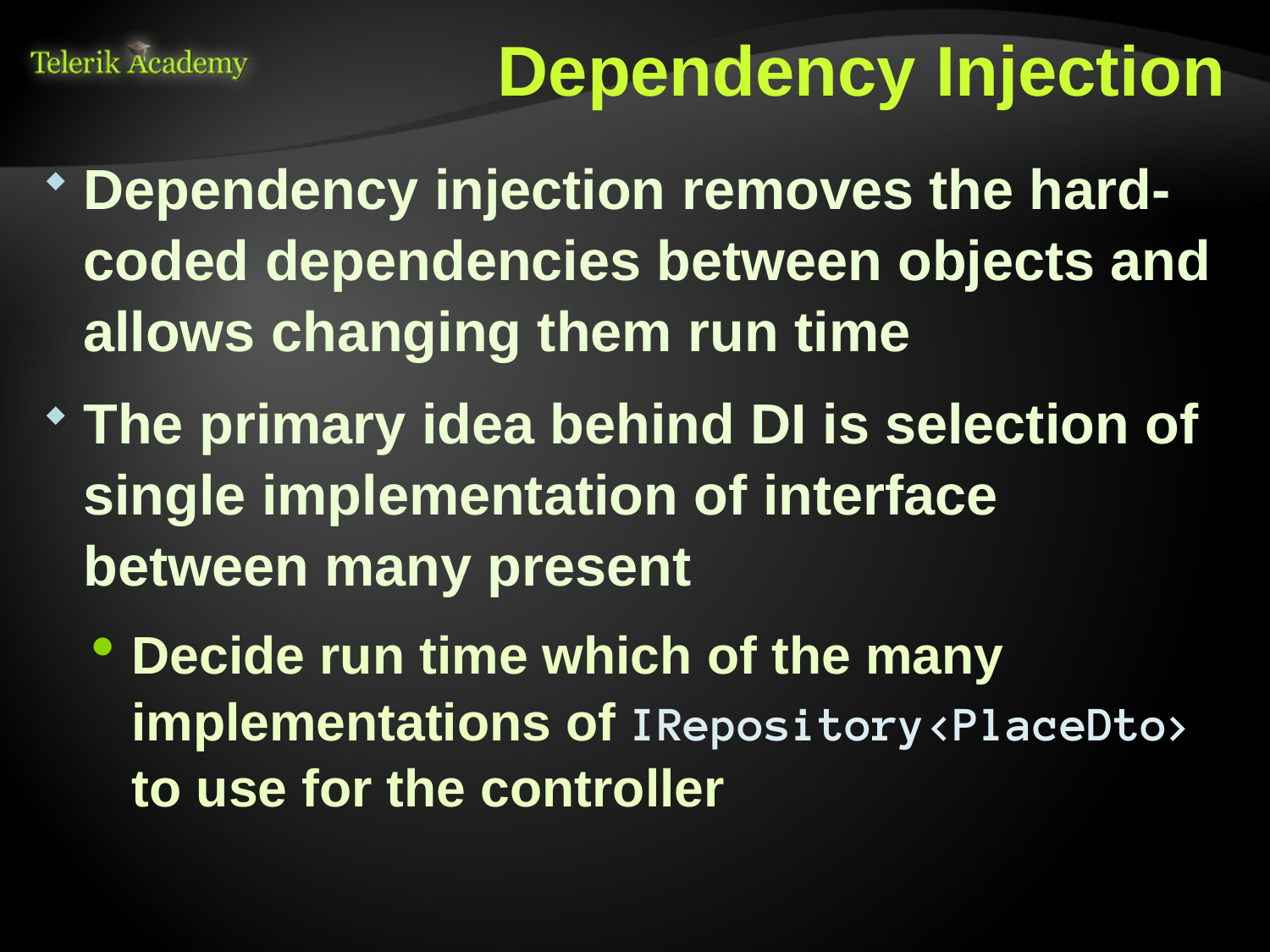

# Dependency Injection
Dependency injection removes the hard-coded dependencies between objects and allows changing them run time
The primary idea behind DI is selection of single implementation of interface between many present
Decide run time which of the many implementations of IRepository<PlaceDto> to use for the controller